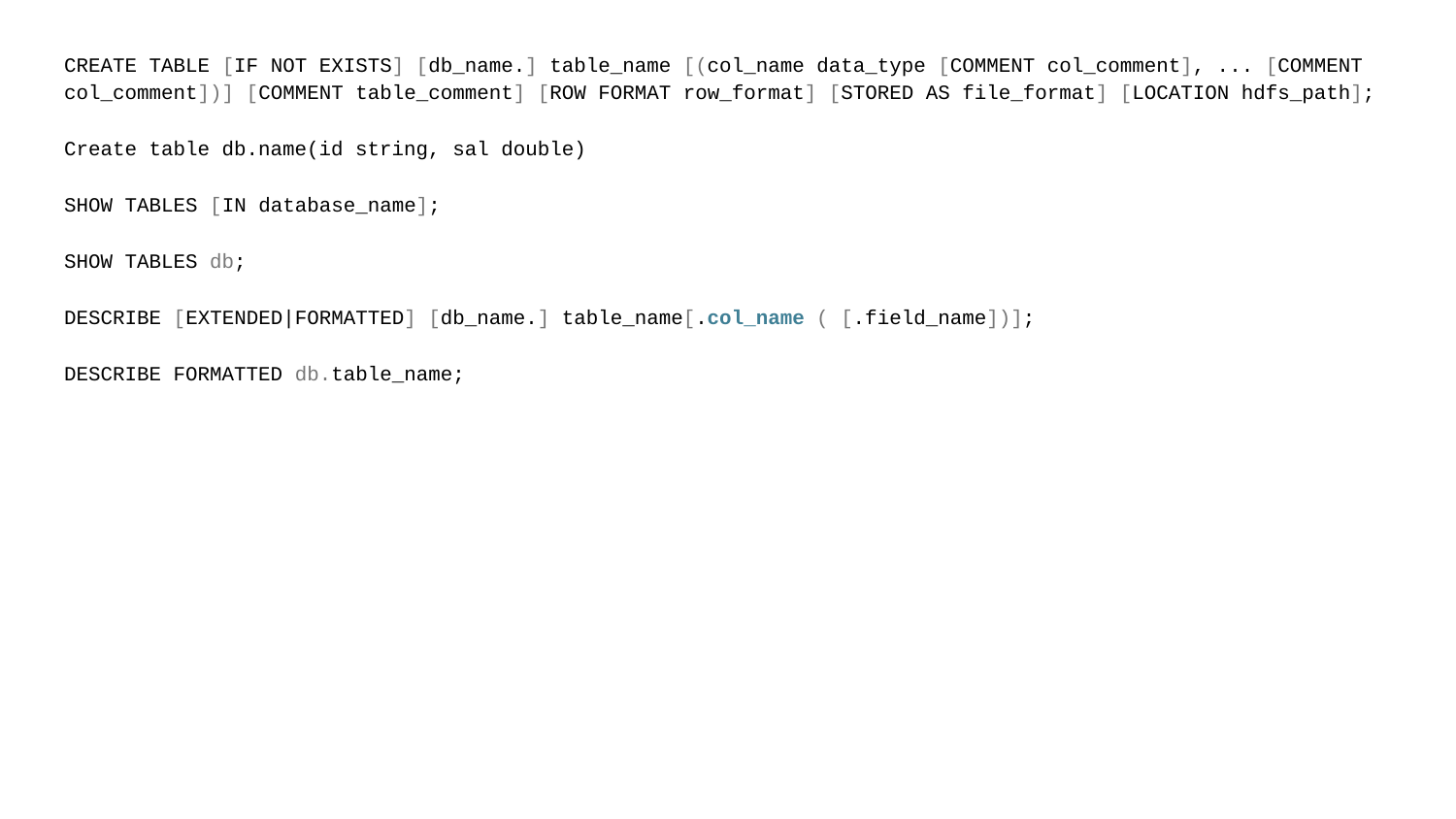

CREATE TABLE [IF NOT EXISTS] [db_name.] table_name [(col_name data_type [COMMENT col_comment], ... [COMMENT col_comment])] [COMMENT table_comment] [ROW FORMAT row_format] [STORED AS file_format] [LOCATION hdfs_path];
Create table db.name(id string, sal double)
SHOW TABLES [IN database_name];
SHOW TABLES db;
DESCRIBE [EXTENDED|FORMATTED] [db_name.] table_name[.col_name ( [.field_name])];
DESCRIBE FORMATTED db.table_name;